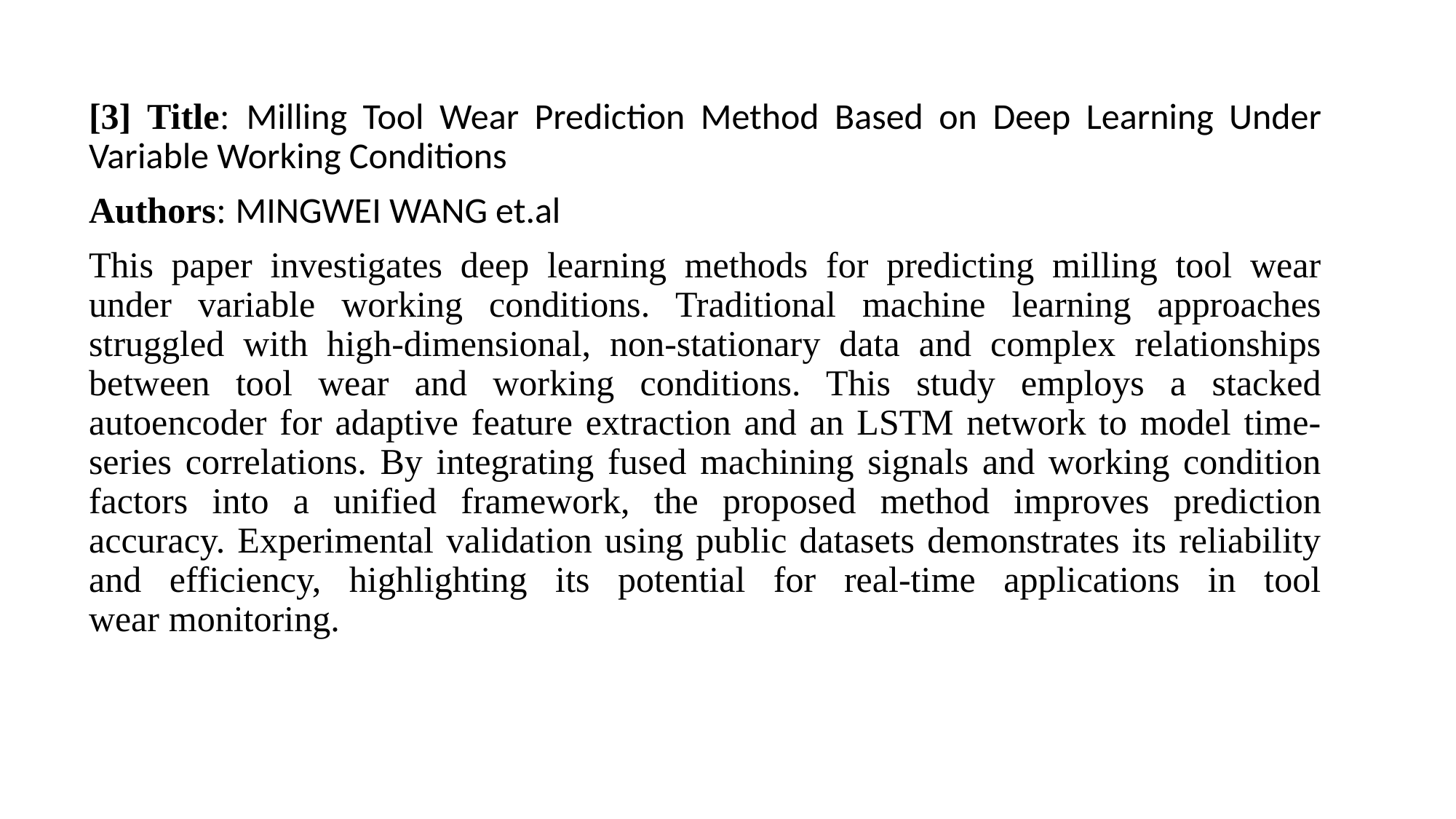

[3] Title: Milling Tool Wear Prediction Method Based on Deep Learning Under Variable Working Conditions
Authors: MINGWEI WANG et.al
This paper investigates deep learning methods for predicting milling tool wear under variable working conditions. Traditional machine learning approaches struggled with high-dimensional, non-stationary data and complex relationships between tool wear and working conditions. This study employs a stacked autoencoder for adaptive feature extraction and an LSTM network to model time-series correlations. By integrating fused machining signals and working condition factors into a unified framework, the proposed method improves prediction accuracy. Experimental validation using public datasets demonstrates its reliability and efficiency, highlighting its potential for real-time applications in tool wear monitoring.